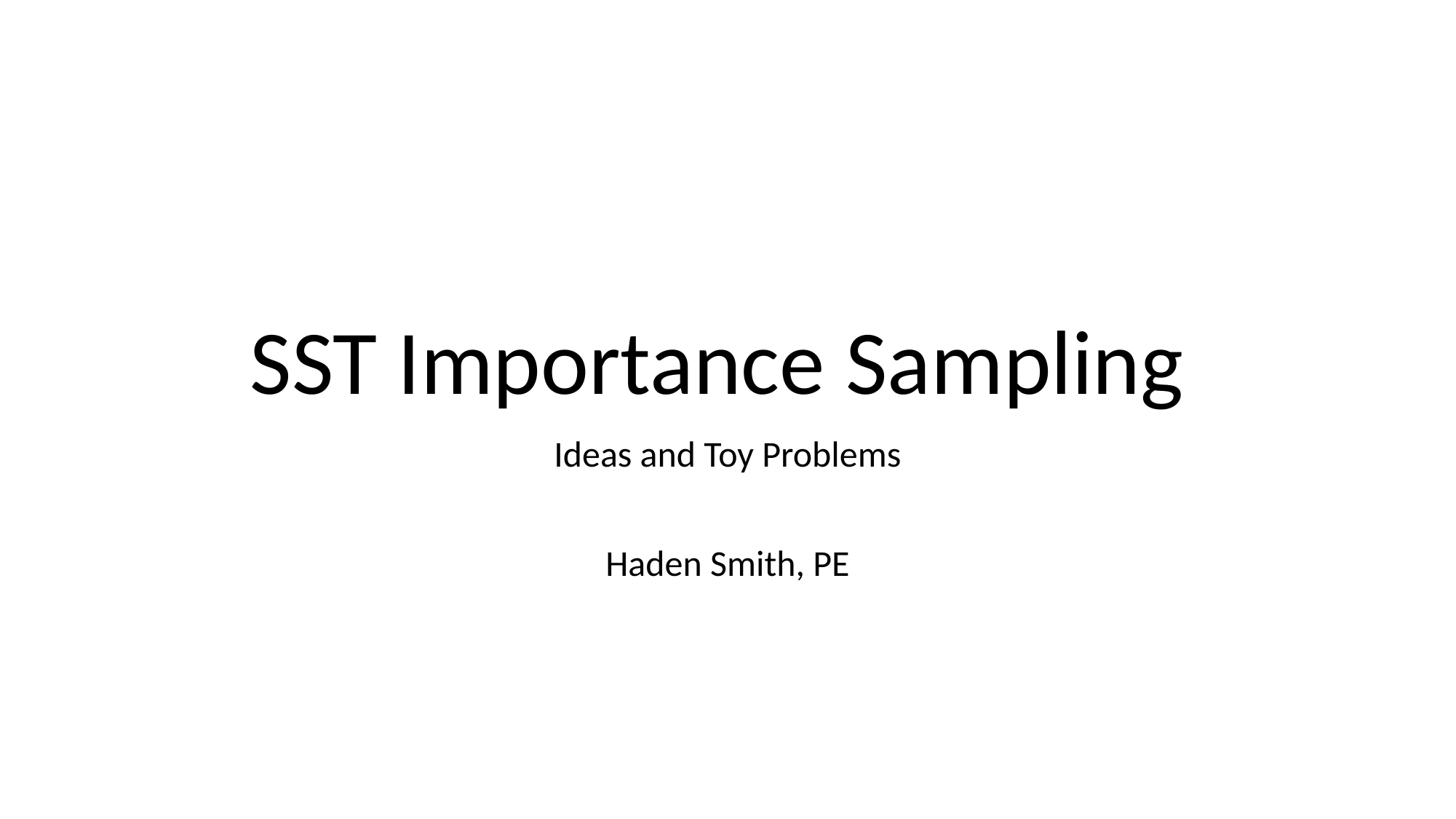

# SST Importance Sampling
Ideas and Toy Problems

Haden Smith, PE